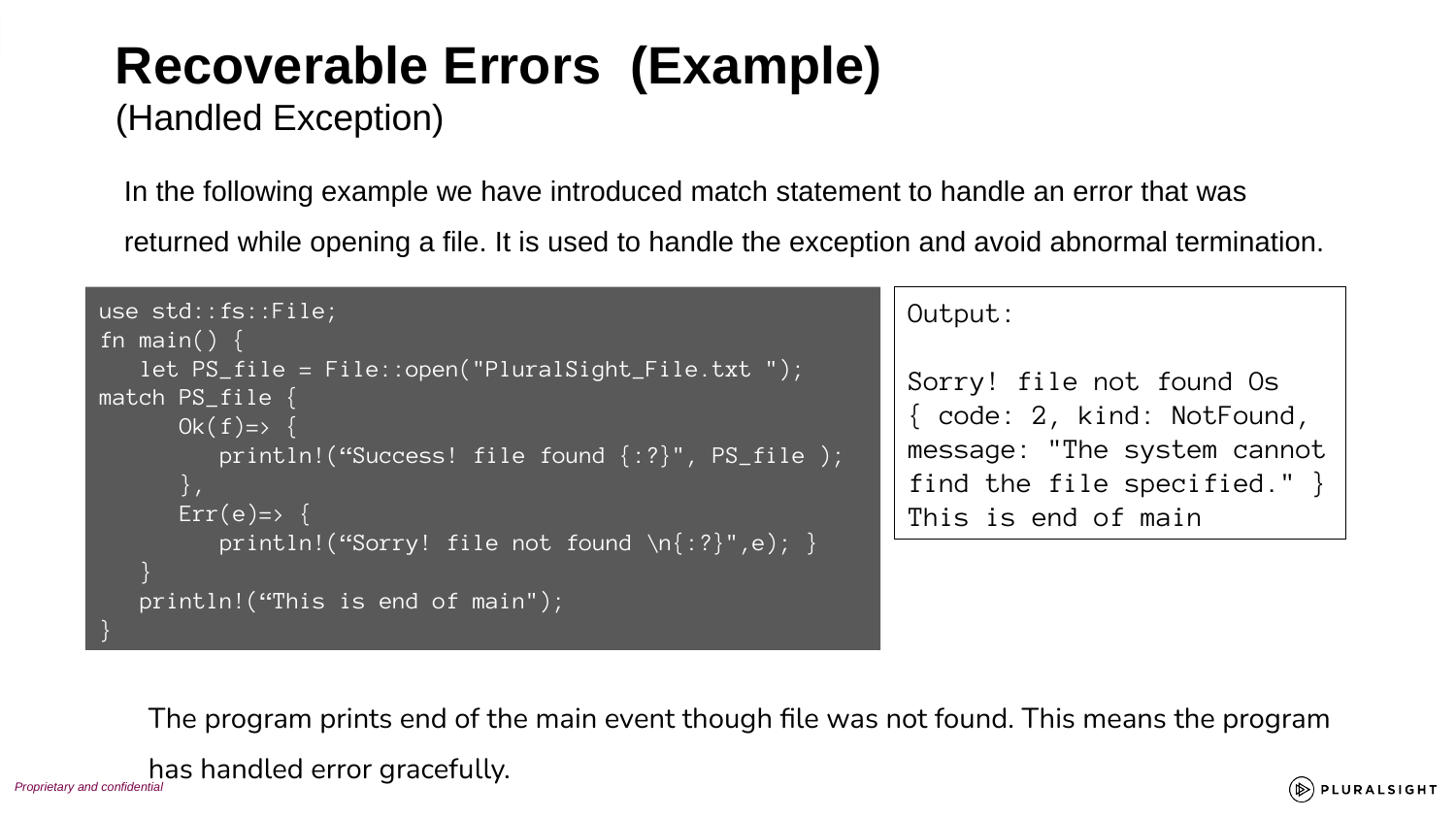

Recoverable Errors  (Example)
(Handled Exception)
In the following example we have introduced match statement to handle an error that was returned while opening a file. It is used to handle the exception and avoid abnormal termination.
use std::fs::File;
fn main() {
   let PS_file = File::open("PluralSight_File.txt "); match PS_file {
      Ok(f)=> {
         println!(“Success! file found {:?}", PS_file );
      },
      Err(e)=> {
         println!(“Sorry! file not found \n{:?}",e); }
   }
   println!(“This is end of main");
}
Output:

Sorry! file not found Os { code: 2, kind: NotFound, message: "The system cannot find the file specified." }
This is end of main
The program prints end of the main event though file was not found. This means the program has handled error gracefully.